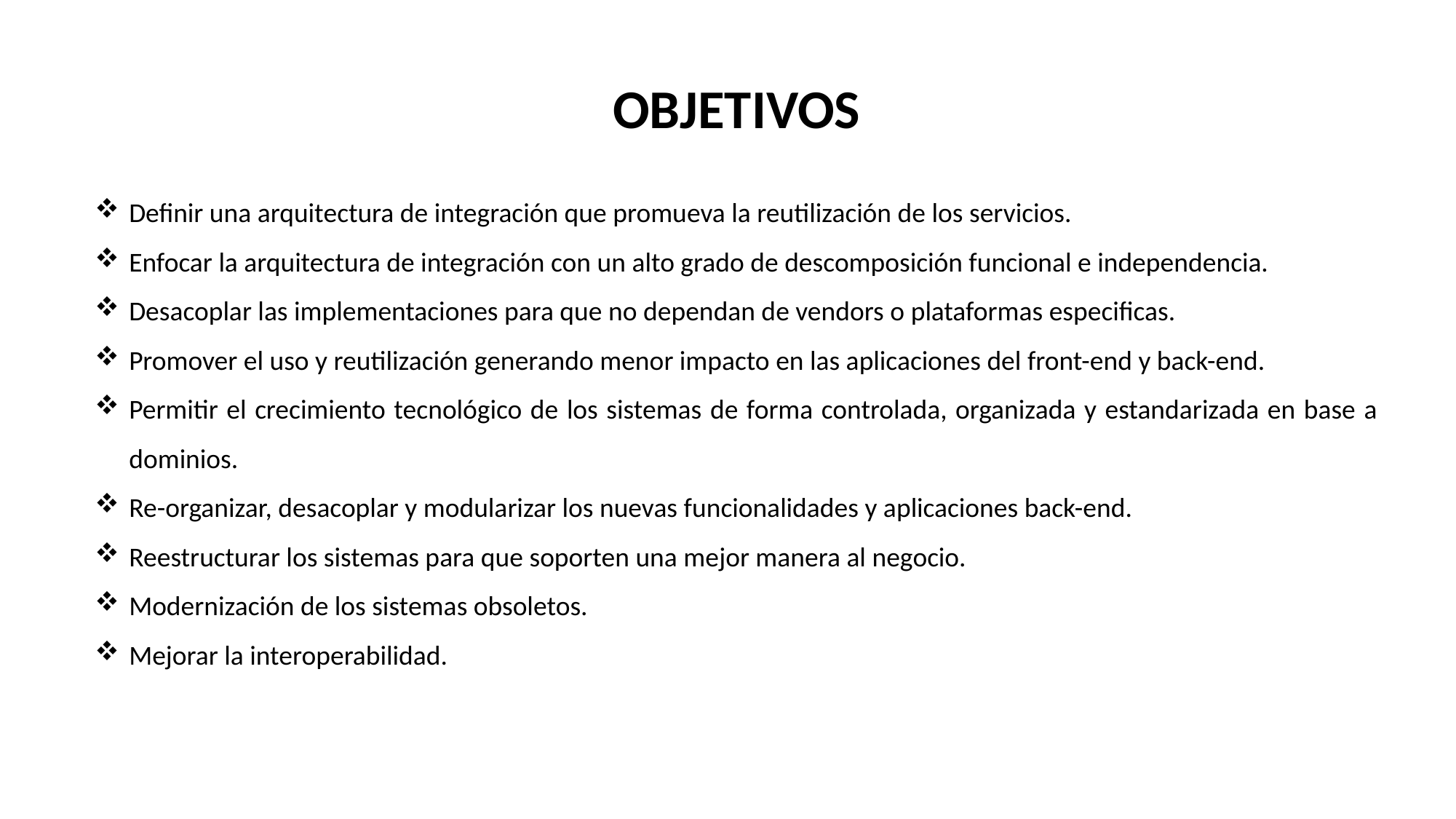

OBJETIVOS
Definir una arquitectura de integración que promueva la reutilización de los servicios.
Enfocar la arquitectura de integración con un alto grado de descomposición funcional e independencia.
Desacoplar las implementaciones para que no dependan de vendors o plataformas especificas.
Promover el uso y reutilización generando menor impacto en las aplicaciones del front-end y back-end.
Permitir el crecimiento tecnológico de los sistemas de forma controlada, organizada y estandarizada en base a dominios.
Re-organizar, desacoplar y modularizar los nuevas funcionalidades y aplicaciones back-end.
Reestructurar los sistemas para que soporten una mejor manera al negocio.
Modernización de los sistemas obsoletos.
Mejorar la interoperabilidad.